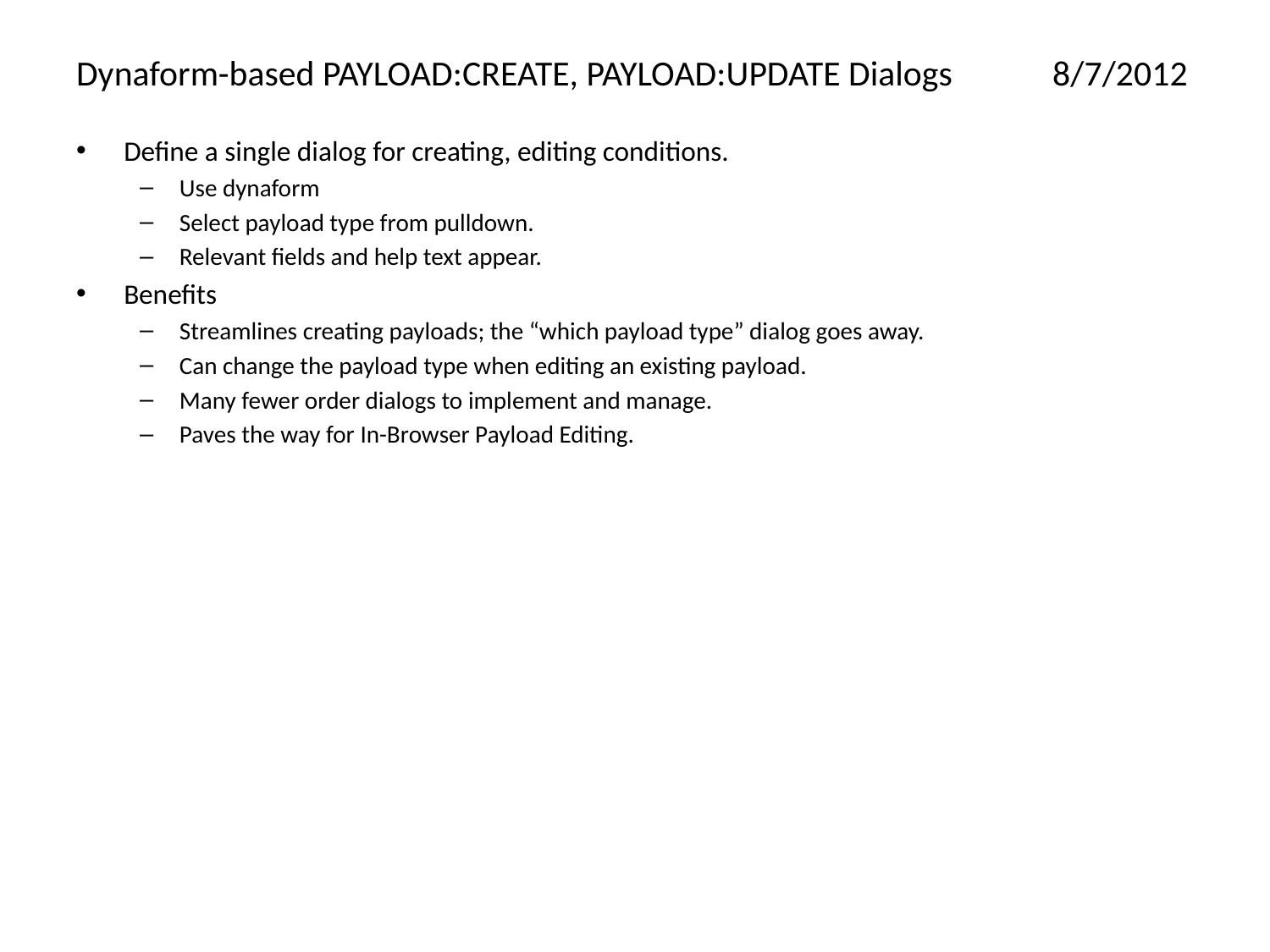

# Dynaform-based PAYLOAD:CREATE, PAYLOAD:UPDATE Dialogs	8/7/2012
Define a single dialog for creating, editing conditions.
Use dynaform
Select payload type from pulldown.
Relevant fields and help text appear.
Benefits
Streamlines creating payloads; the “which payload type” dialog goes away.
Can change the payload type when editing an existing payload.
Many fewer order dialogs to implement and manage.
Paves the way for In-Browser Payload Editing.